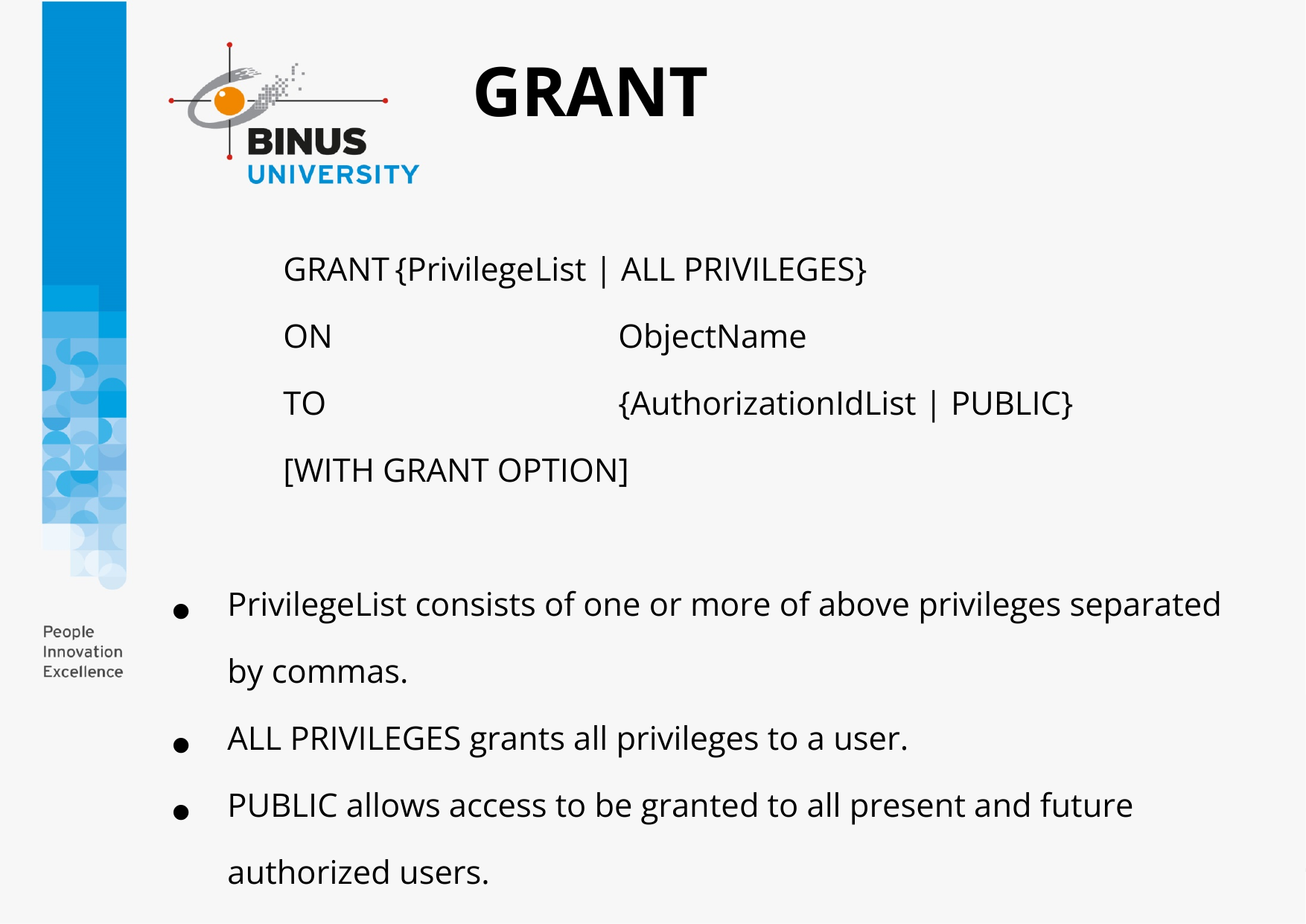

GRANT
	GRANT	{PrivilegeList | ALL PRIVILEGES}
	ON			ObjectName
	TO			{AuthorizationIdList | PUBLIC}
	[WITH GRANT OPTION]

PrivilegeList consists of one or more of above privileges separated by commas.
ALL PRIVILEGES grants all privileges to a user.
PUBLIC allows access to be granted to all present and future authorized users.
ObjectName can be a base table, view, domain, character set, collation or translation.
WITH GRANT OPTION allows privileges to be passed on.